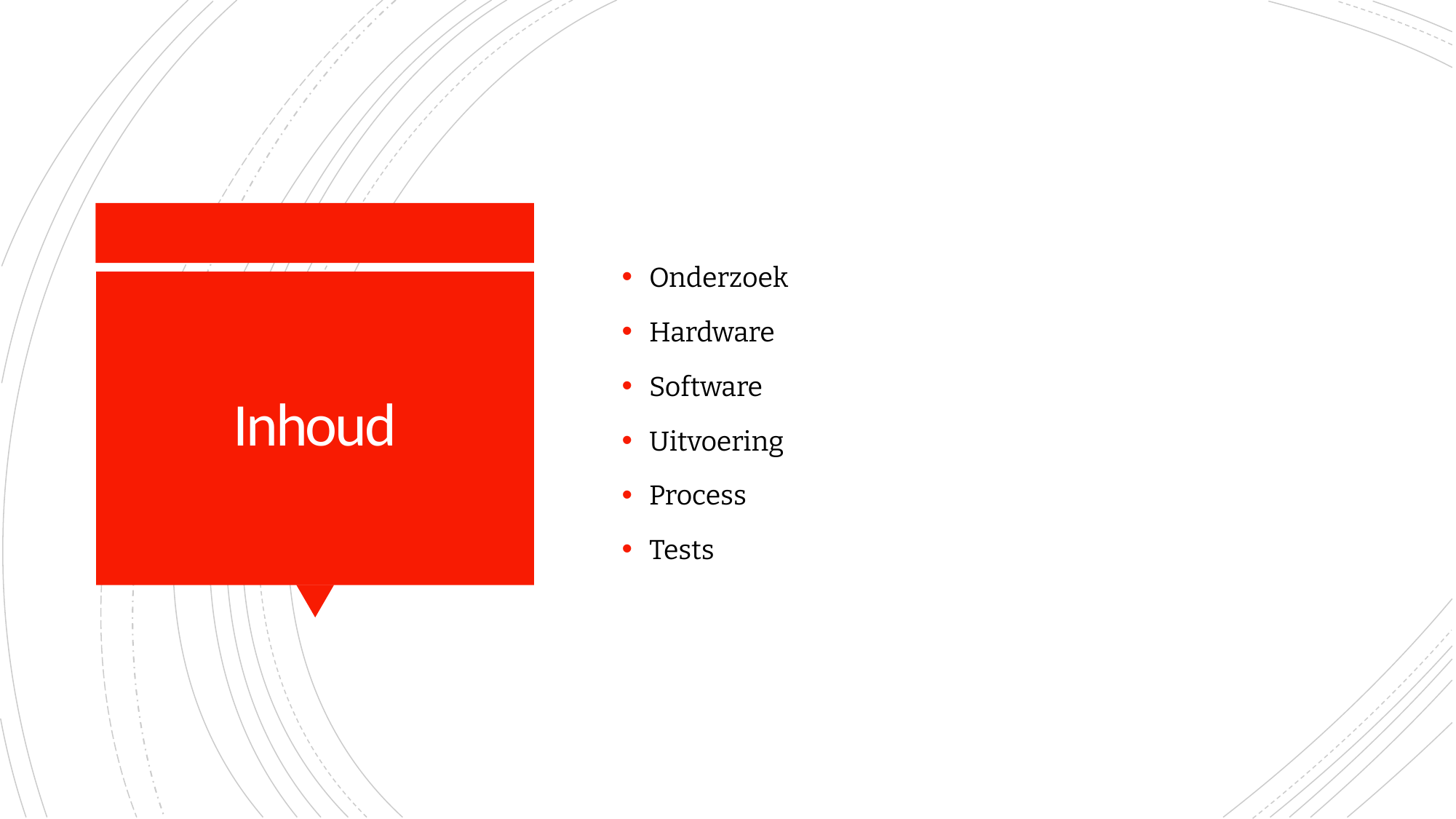

Onderzoek
Hardware
Software
Uitvoering
Process
Tests
# Inhoud